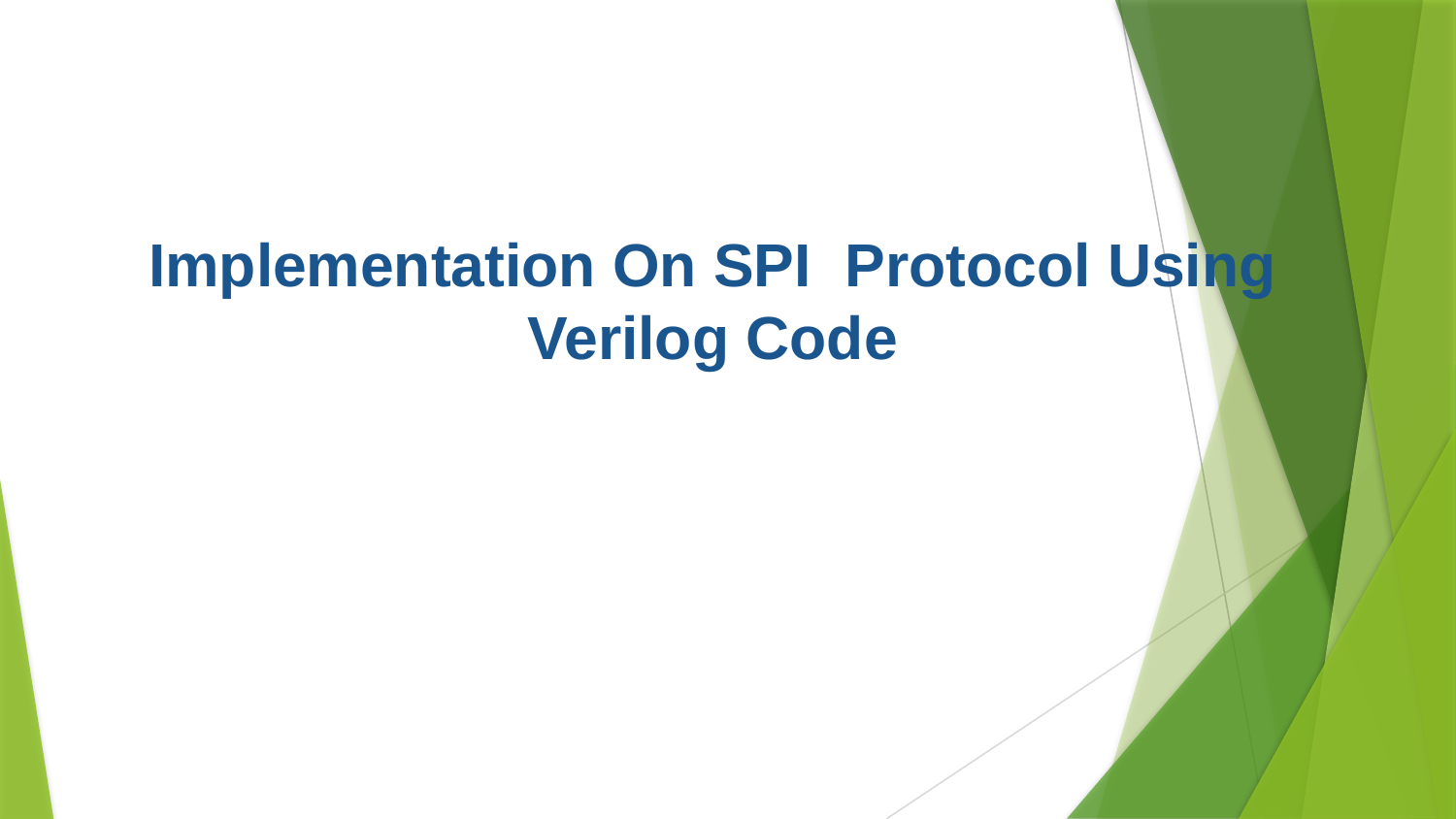

Implementation On SPI  Protocol Using Verilog Code